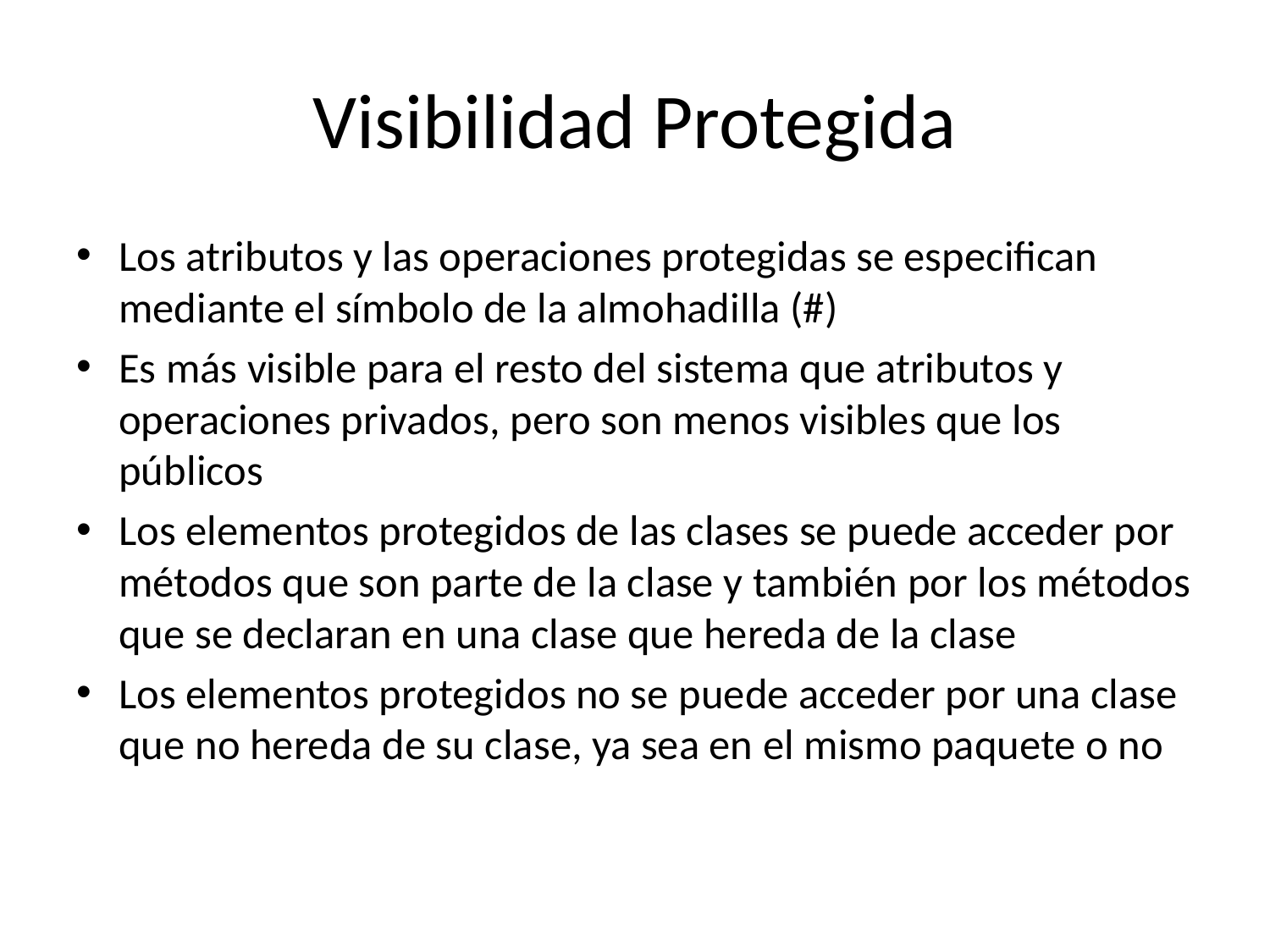

# Visibilidad Protegida
Los atributos y las operaciones protegidas se especifican mediante el símbolo de la almohadilla (#)
Es más visible para el resto del sistema que atributos y  operaciones privados, pero son menos visibles que los públicos
Los elementos protegidos de las clases se puede acceder por métodos que son parte de la clase y también por los métodos que se declaran en una clase que hereda de la clase
Los elementos protegidos no se puede acceder por una clase que no hereda de su clase, ya sea en el mismo paquete o no